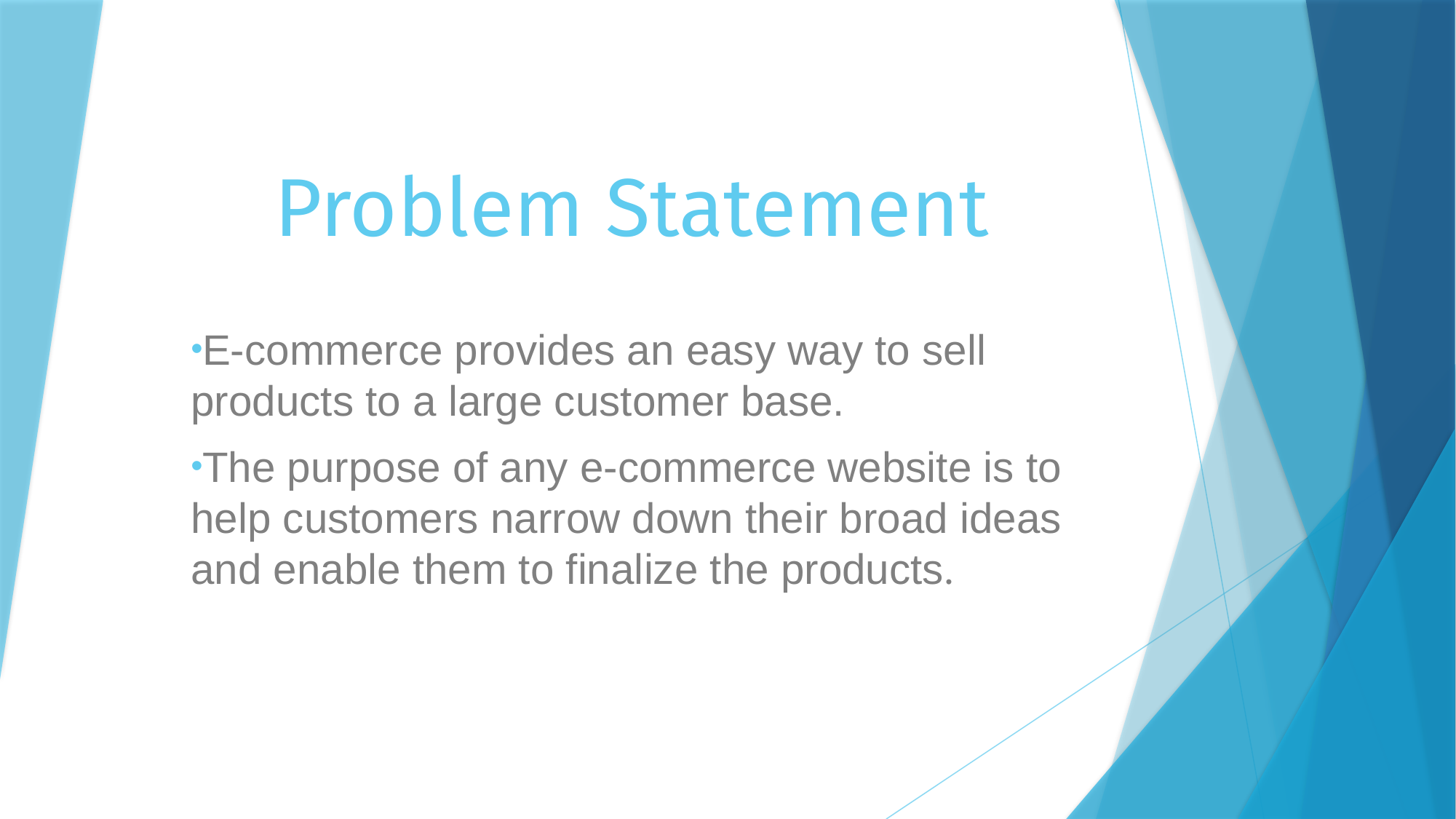

# Problem Statement
E-commerce provides an easy way to sell products to a large customer base.
The purpose of any e-commerce website is to help customers narrow down their broad ideas and enable them to finalize the products.